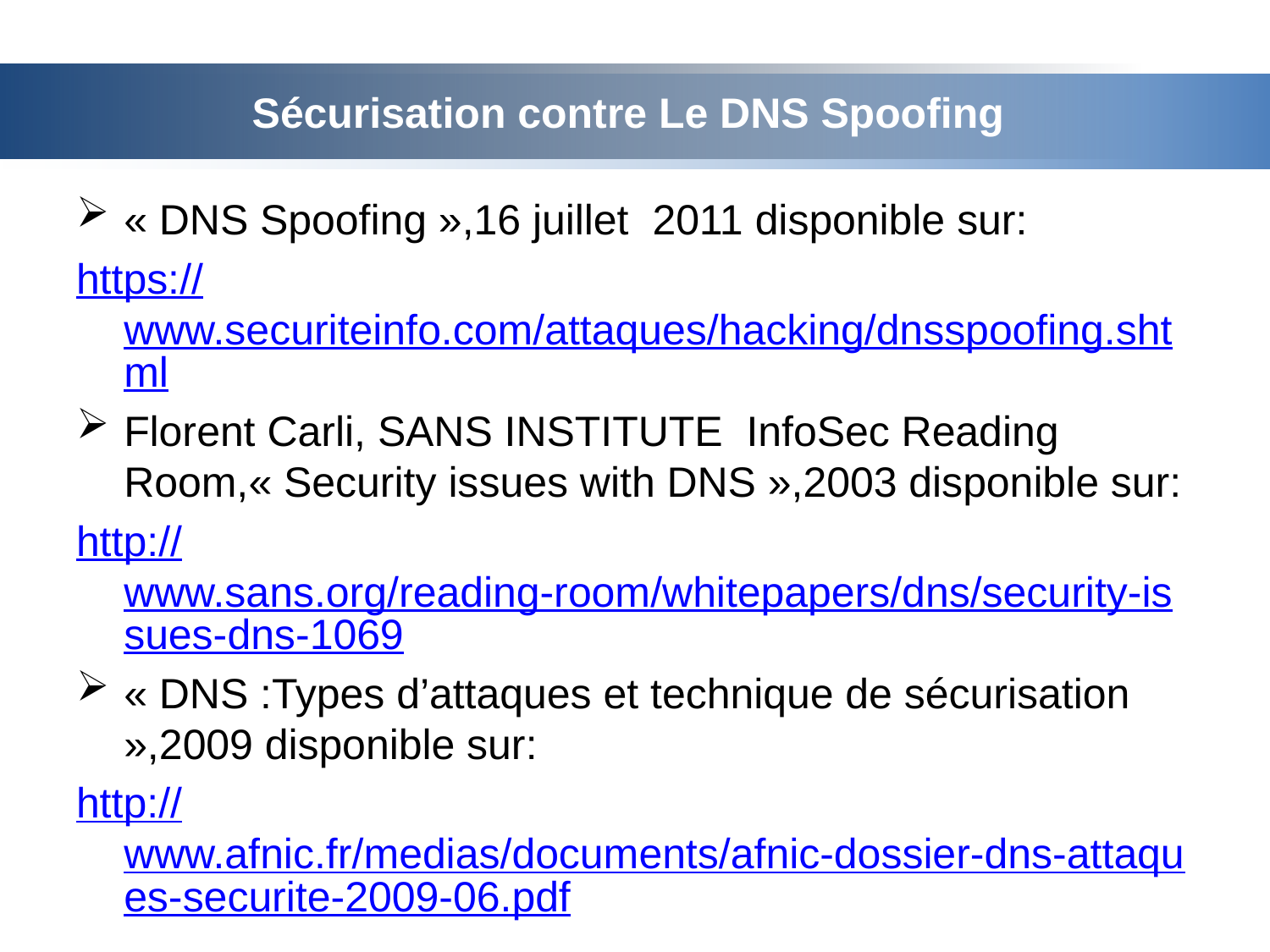

# Sécurisation contre Le DNS Spoofing
« DNS Spoofing »,16 juillet  2011 disponible sur:
https://www.securiteinfo.com/attaques/hacking/dnsspoofing.shtml
Florent Carli, SANS INSTITUTE  InfoSec Reading Room,« Security issues with DNS »,2003 disponible sur:
http://www.sans.org/reading-room/whitepapers/dns/security-issues-dns-1069
« DNS :Types d’attaques et technique de sécurisation »,2009 disponible sur:
http://www.afnic.fr/medias/documents/afnic-dossier-dns-attaques-securite-2009-06.pdf